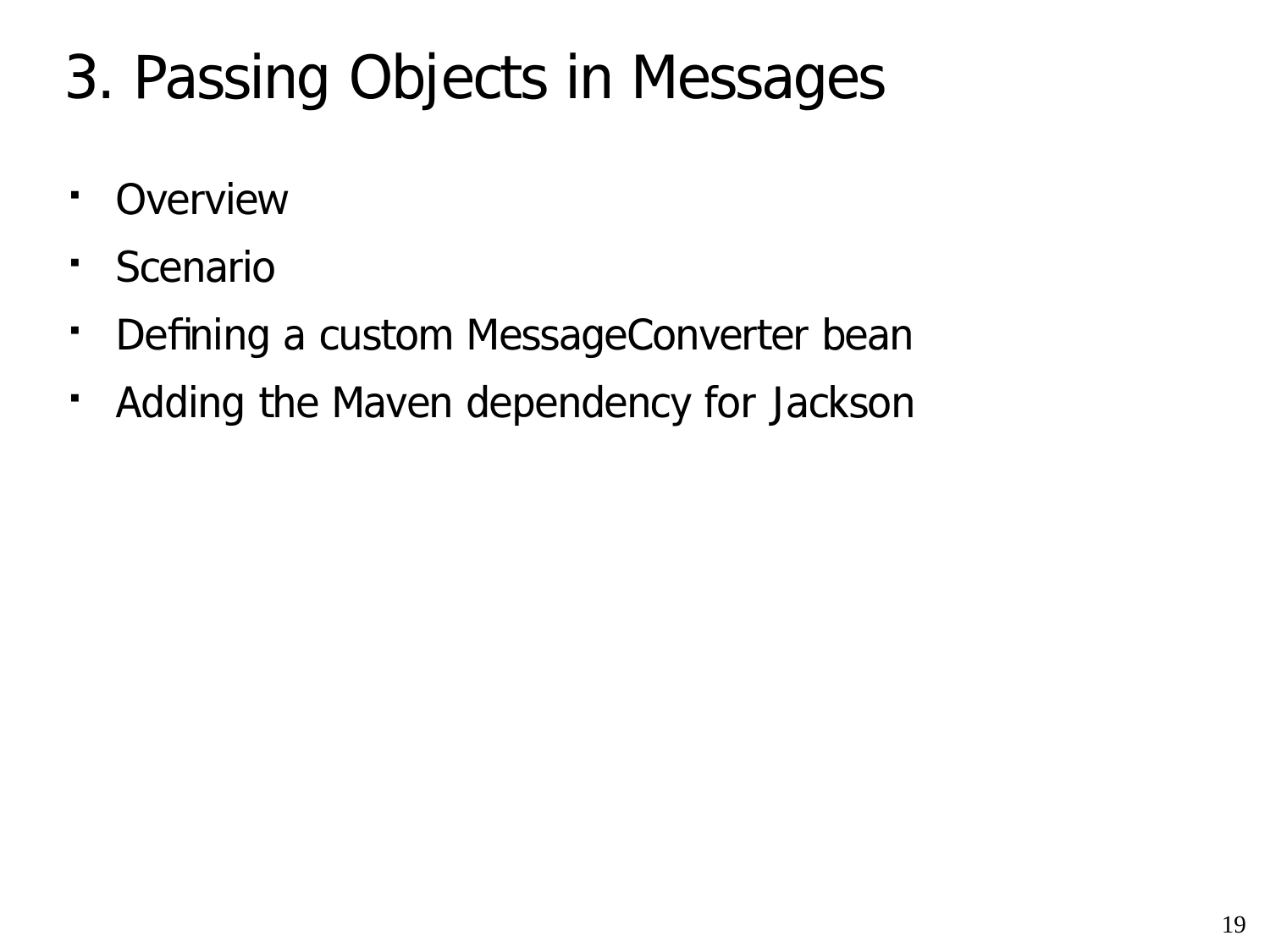

# 3. Passing Objects in Messages
Overview
Scenario
Defining a custom MessageConverter bean
Adding the Maven dependency for Jackson
19